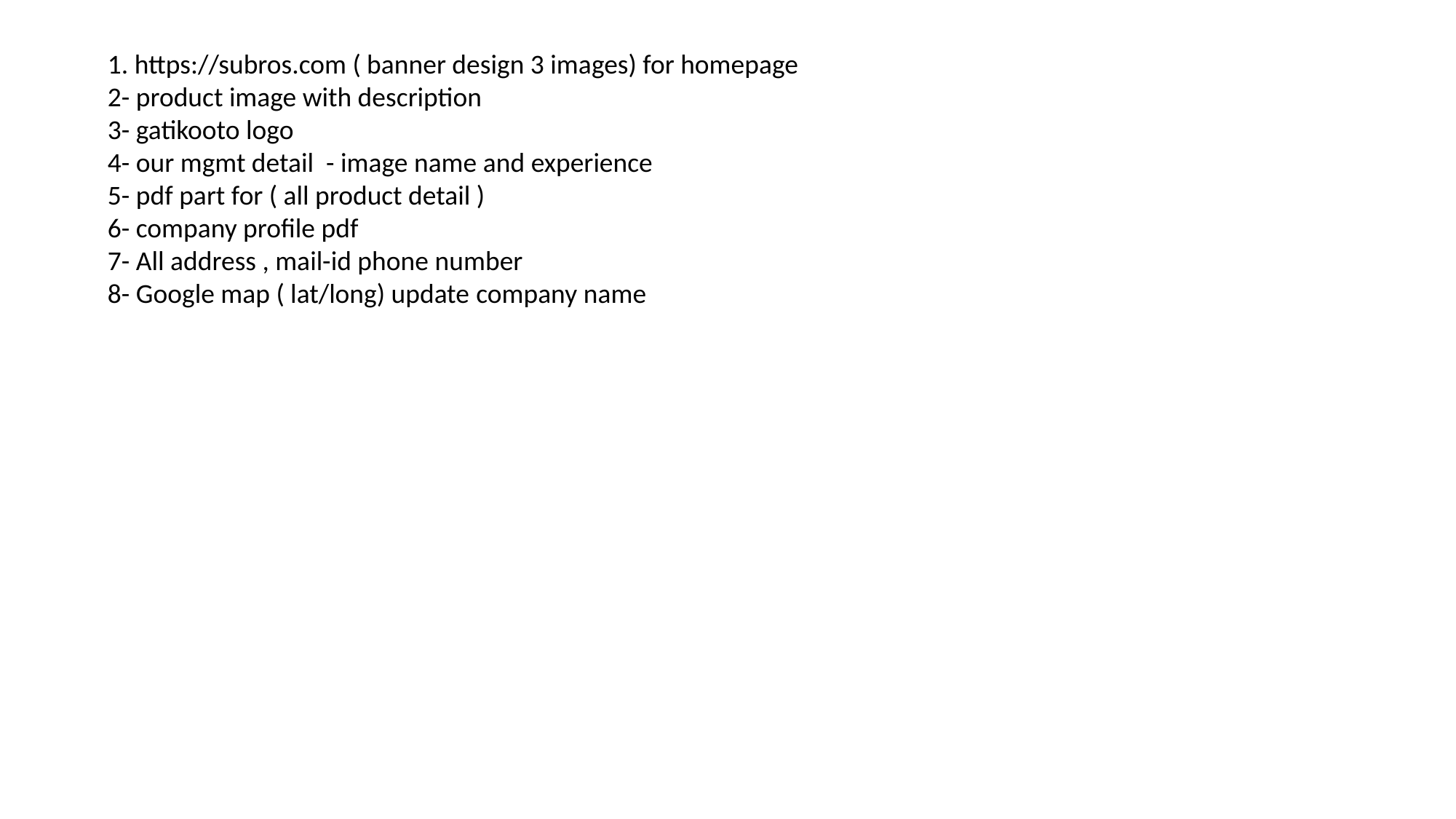

1. https://subros.com ( banner design 3 images) for homepage
2- product image with description
3- gatikooto logo
4- our mgmt detail  - image name and experience
5- pdf part for ( all product detail )
6- company profile pdf
7- All address , mail-id phone number
8- Google map ( lat/long) update company name